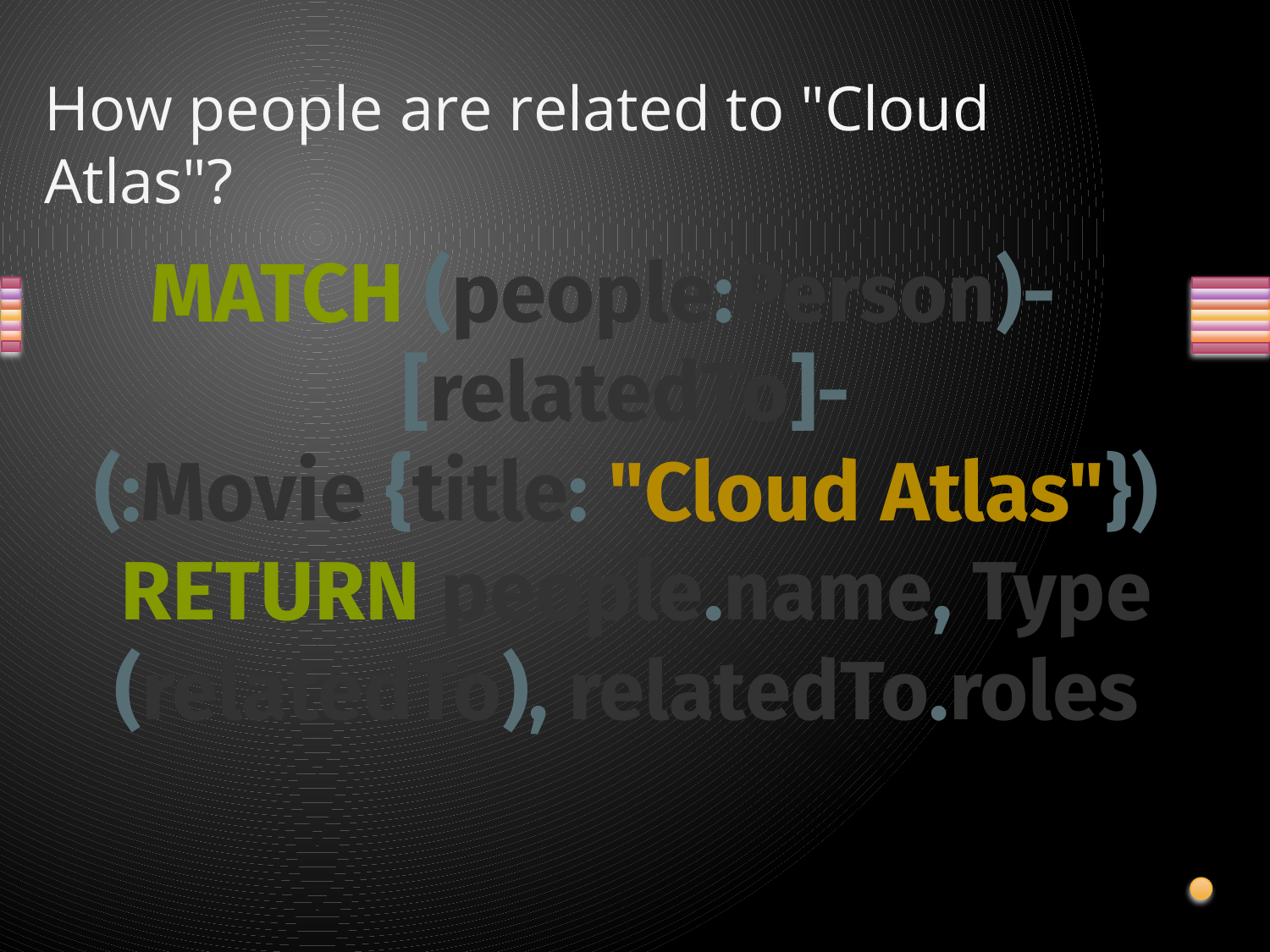

# How people are related to "Cloud Atlas"?
MATCH (people:Person)-[relatedTo]-(:Movie {title: "Cloud Atlas"}) RETURN people.name, Type(relatedTo), relatedTo.roles